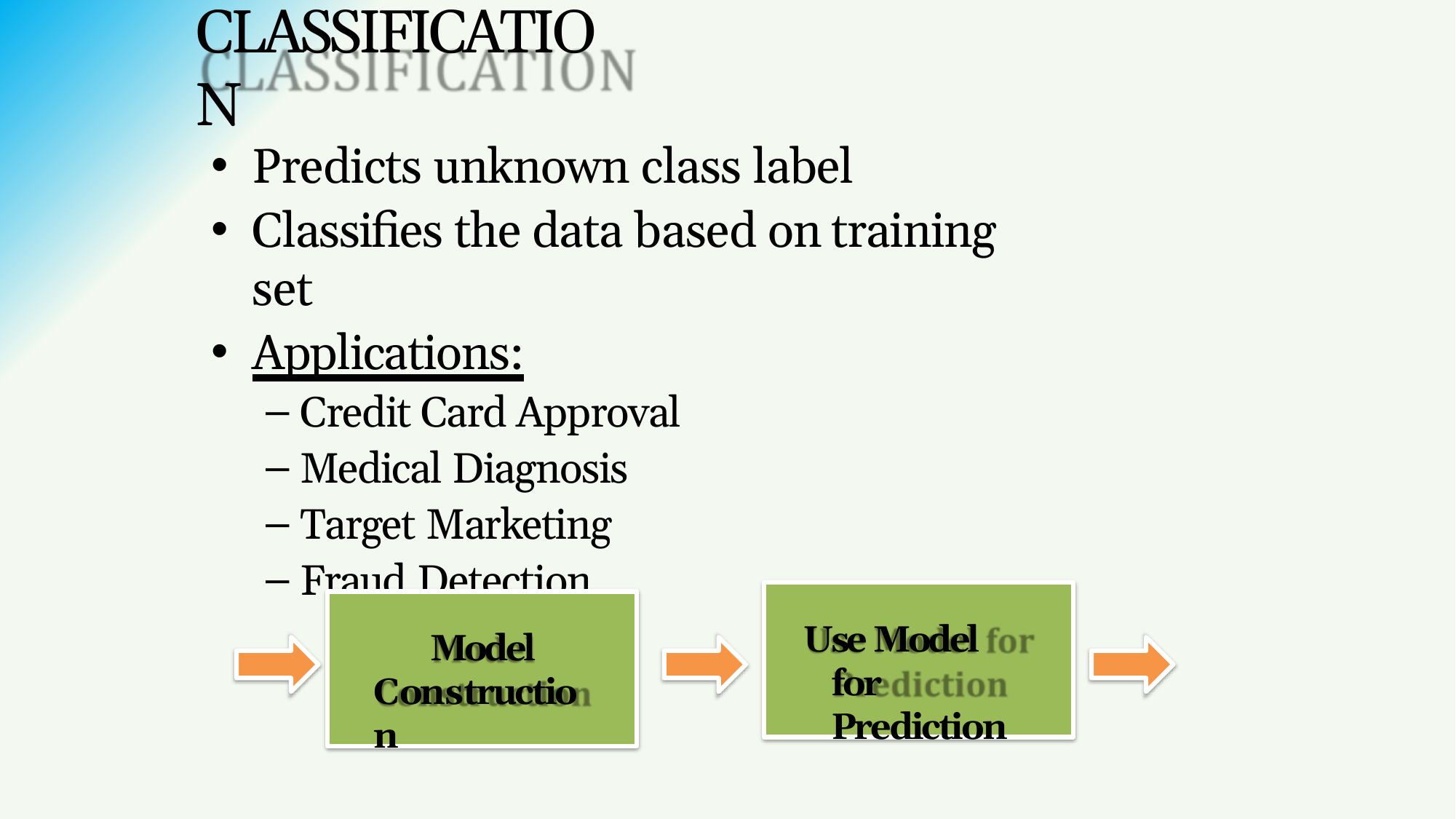

# CLASSIFICATION
Predicts unknown class label
Classifies the data based on training set
Applications:
Credit Card Approval
Medical Diagnosis
Target Marketing
Fraud Detection

Use Model for  Prediction
Model  Construction